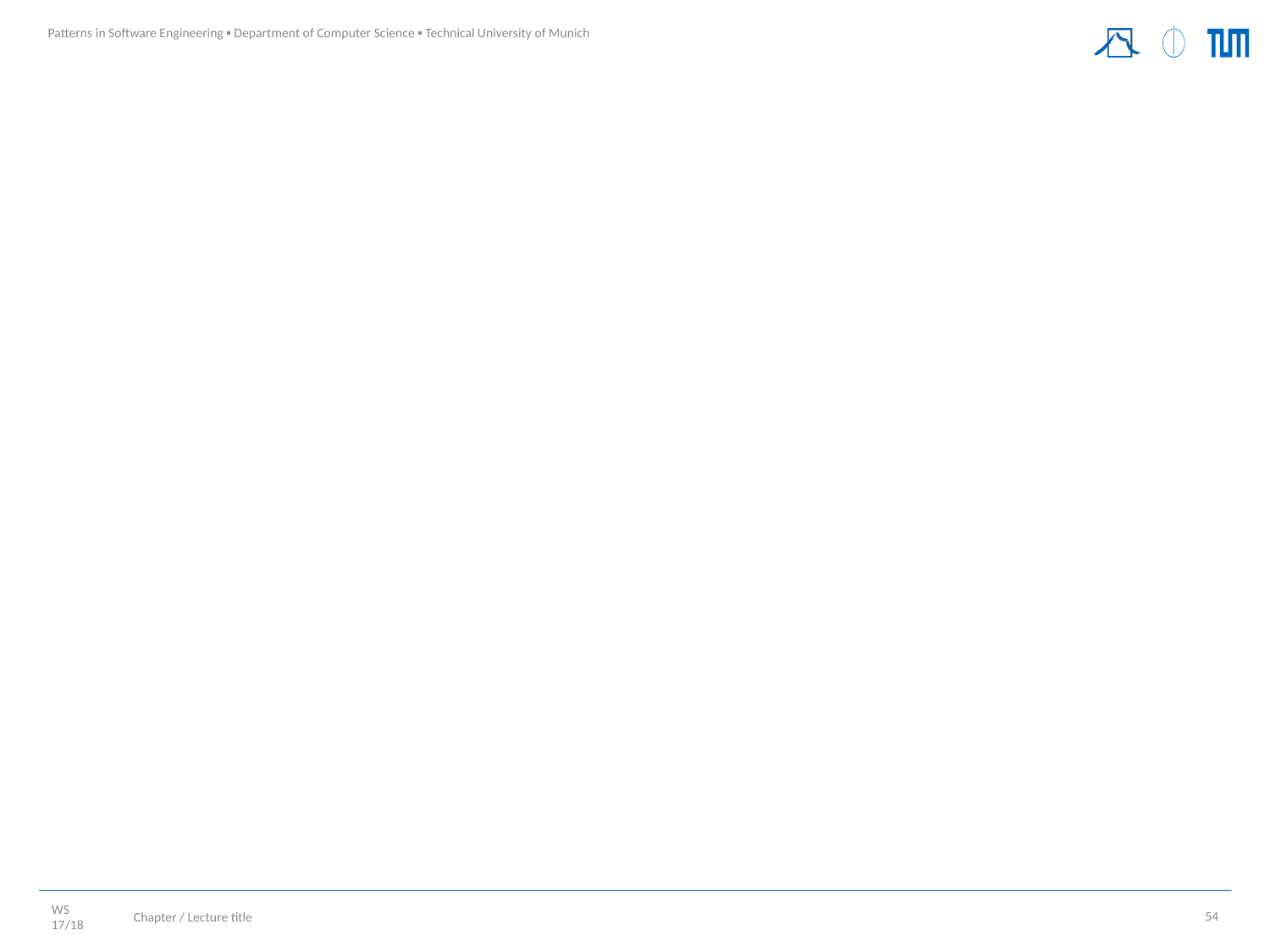

#

Chapter / Lecture title
54
WS 17/18